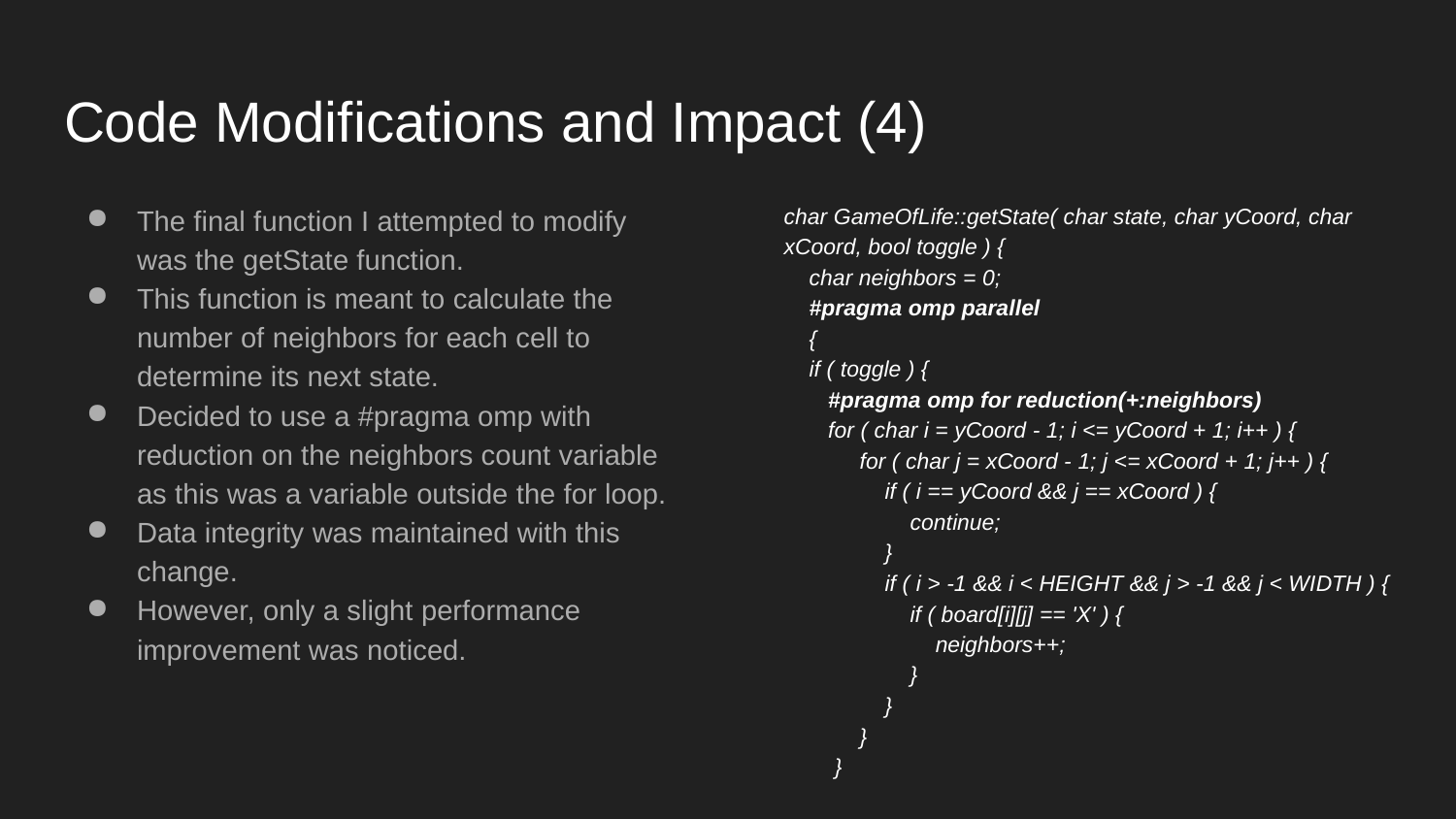

# Code Modifications and Impact (4)
The final function I attempted to modify was the getState function.
This function is meant to calculate the number of neighbors for each cell to determine its next state.
Decided to use a #pragma omp with reduction on the neighbors count variable  as this was a variable outside the for loop.
Data integrity was maintained with this change.
However, only a slight performance improvement was noticed.
char GameOfLife::getState( char state, char yCoord, char xCoord, bool toggle ) {
    char neighbors = 0;
    #pragma omp parallel
    {
    if ( toggle ) {
       #pragma omp for reduction(+:neighbors)
       for ( char i = yCoord - 1; i <= yCoord + 1; i++ ) {
            for ( char j = xCoord - 1; j <= xCoord + 1; j++ ) {
                if ( i == yCoord && j == xCoord ) {
                    continue;
                }
                if ( i > -1 && i < HEIGHT && j > -1 && j < WIDTH ) {
                    if ( board[i][j] == 'X' ) {
                        neighbors++;
                    }
                }
            }
        }